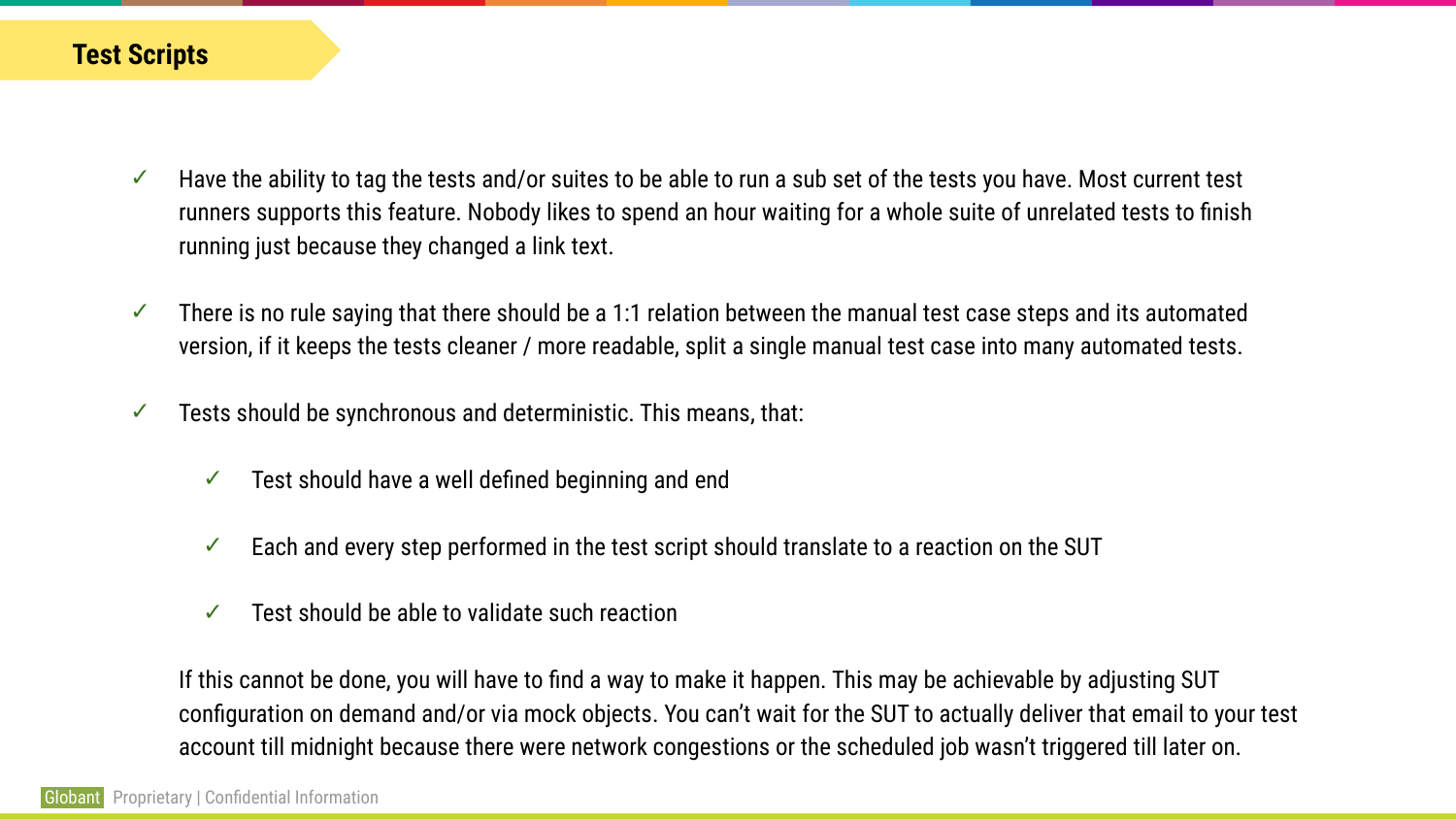

Test Scripts
Have the ability to tag the tests and/or suites to be able to run a sub set of the tests you have. Most current test runners supports this feature. Nobody likes to spend an hour waiting for a whole suite of unrelated tests to finish running just because they changed a link text.

There is no rule saying that there should be a 1:1 relation between the manual test case steps and its automated version, if it keeps the tests cleaner / more readable, split a single manual test case into many automated tests.

Tests should be synchronous and deterministic. This means, that:

Test should have a well defined beginning and end

Each and every step performed in the test script should translate to a reaction on the SUT

Test should be able to validate such reaction

If this cannot be done, you will have to find a way to make it happen. This may be achievable by adjusting SUT configuration on demand and/or via mock objects. You can’t wait for the SUT to actually deliver that email to your test account till midnight because there were network congestions or the scheduled job wasn’t triggered till later on.

 Globant   Proprietary | Confidential Information